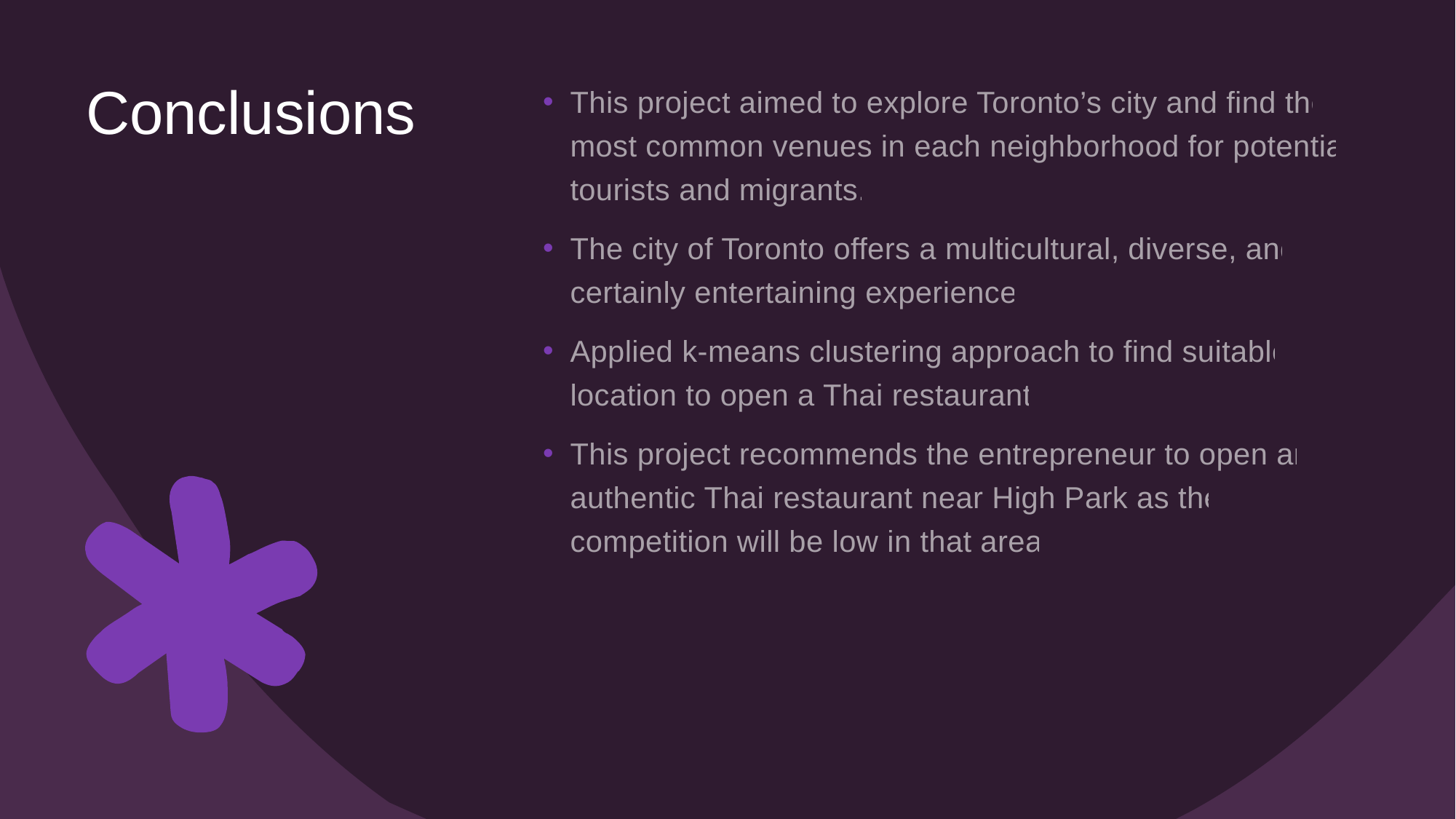

# Conclusions
This project aimed to explore Toronto’s city and find the most common venues in each neighborhood for potential tourists and migrants.
The city of Toronto offers a multicultural, diverse, and certainly entertaining experience.
Applied k-means clustering approach to find suitable location to open a Thai restaurant.
This project recommends the entrepreneur to open an authentic Thai restaurant near High Park as the competition will be low in that area.